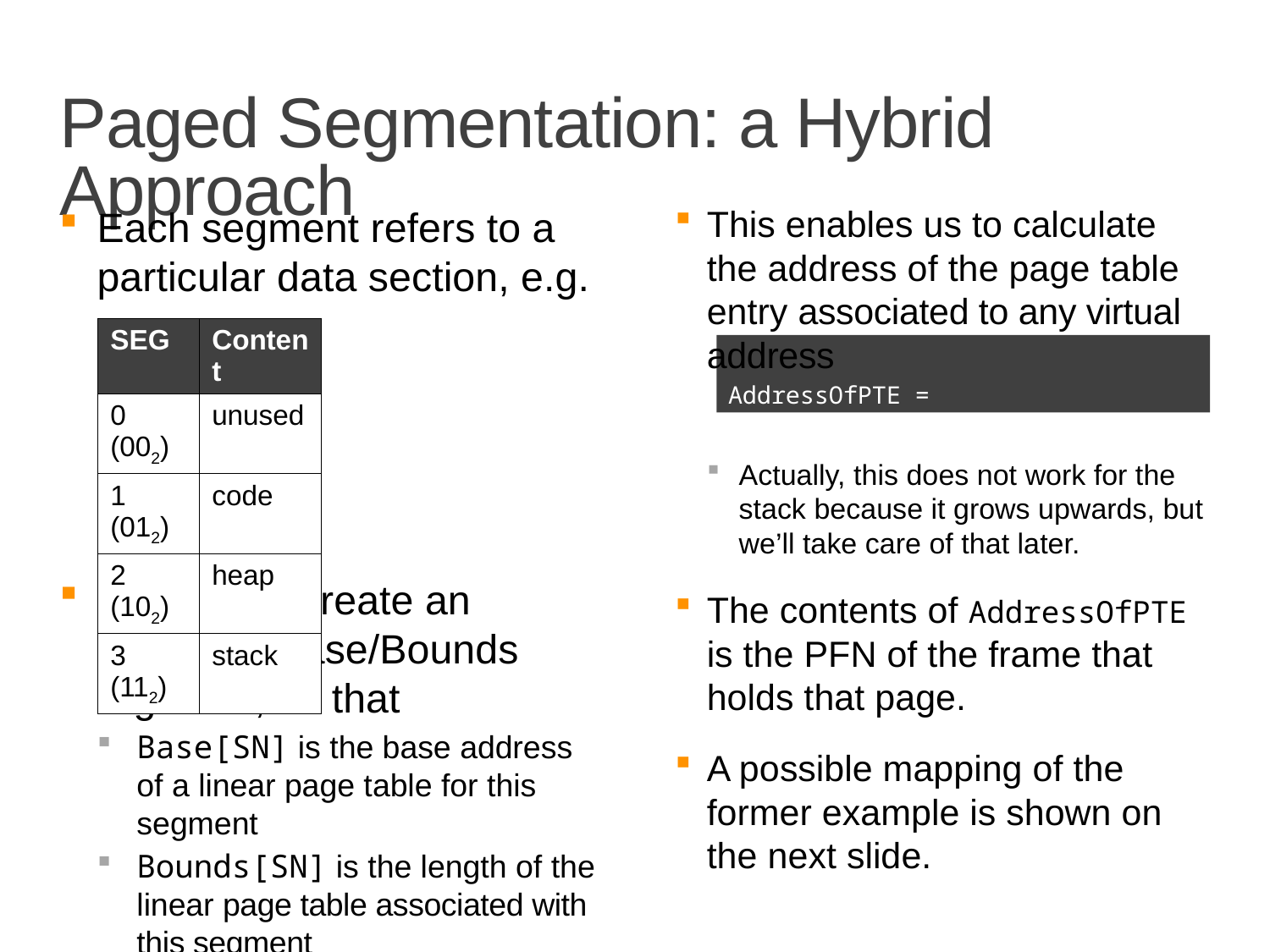

# Paged Segmentation: a Hybrid Approach
Each segment refers to a particular data section, e.g.

Now let us create an “array” of Base/Bounds registers, so that
Base[SN] is the base address of a linear page table for this segment
Bounds[SN] is the length of the linear page table associated with this segment

This enables us to calculate the address of the page table entry associated to any virtual address
AddressOfPTE =
   Base[SN] + (VPN * sizeof(PTE))
Actually, this does not work for the stack because it grows upwards, but we’ll take care of that later.
The contents of AddressOfPTE is the PFN of the frame that holds that page.
A possible mapping of the former example is shown on the next slide.

| SEG | Content |
| --- | --- |
| 0 (002) | unused |
| 1 (012) | code |
| 2 (102) | heap |
| 3 (112) | stack |